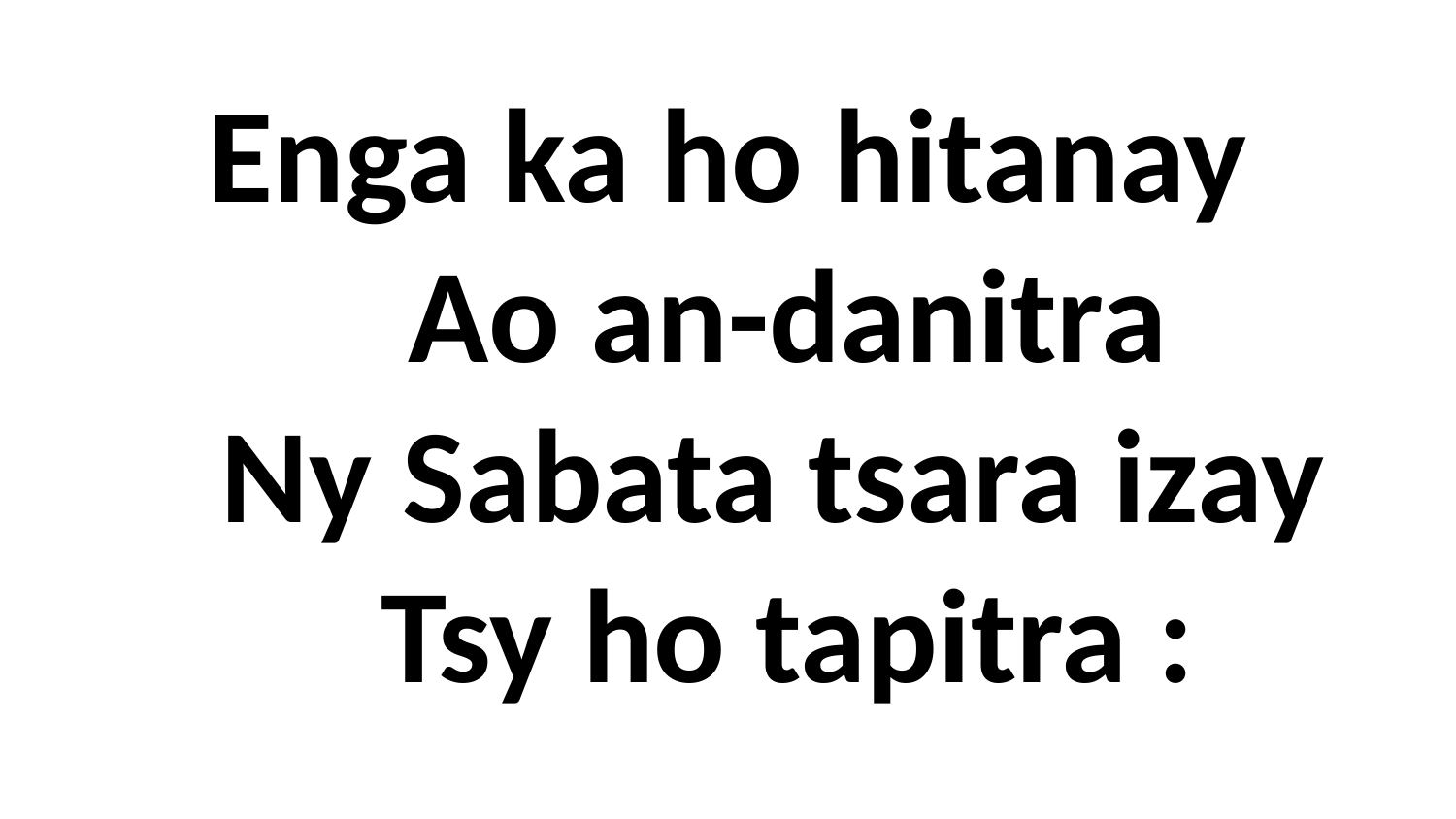

# Enga ka ho hitanay Ao an-danitra Ny Sabata tsara izay Tsy ho tapitra :